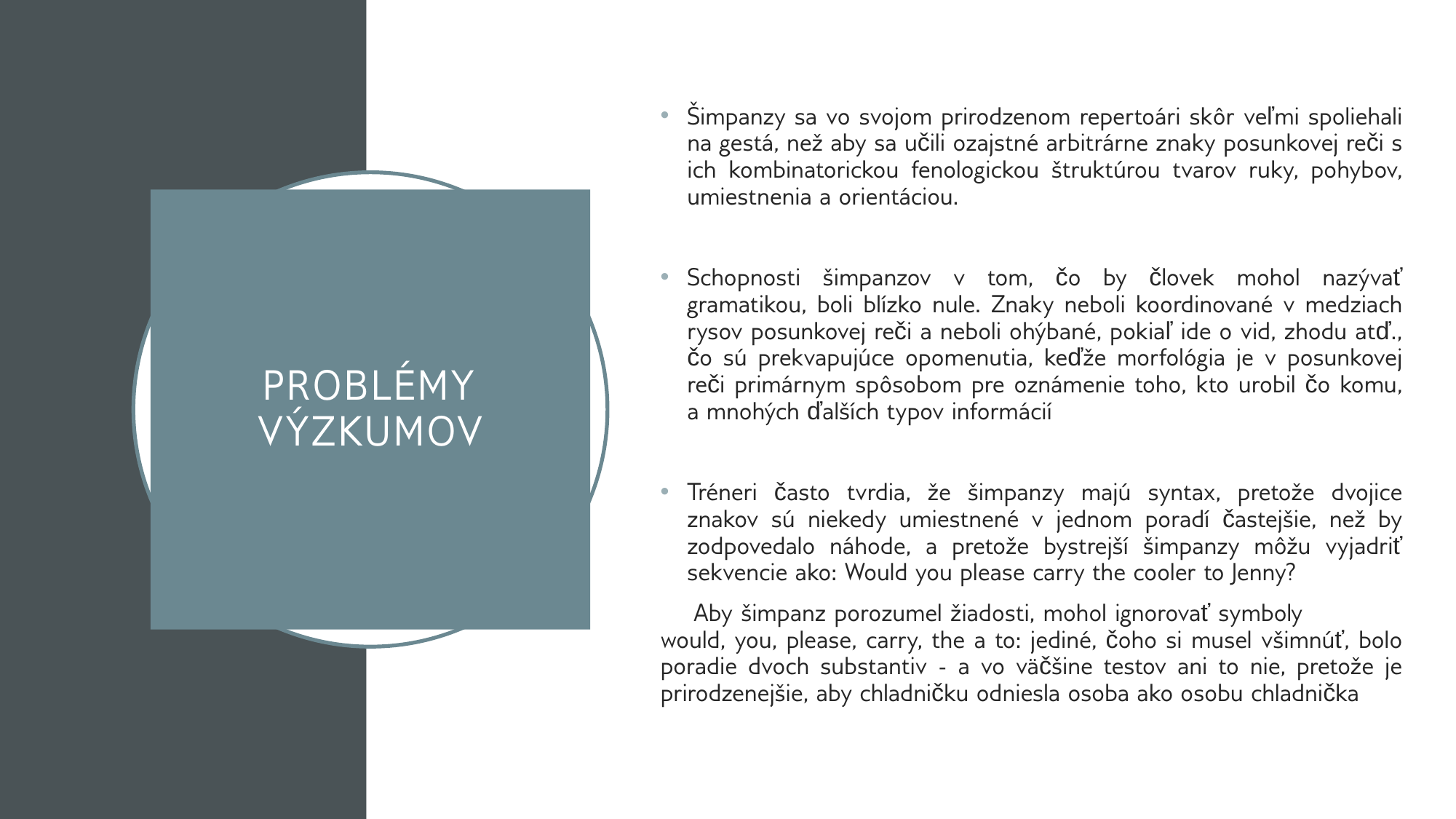

Šimpanzy sa vo svojom prirodzenom repertoári skôr veľmi spoliehali na gestá, než aby sa učili ozajstné arbitrárne znaky posunkovej reči s ich kombinatorickou fenologickou štruktúrou tvarov ruky, pohybov, umiestnenia a orientáciou.

Schopnosti šimpanzov v tom, čo by človek mohol nazývať gramatikou, boli blízko nule. Znaky neboli koordinované v medziach rysov posunkovej reči a neboli ohýbané, pokiaľ ide o vid, zhodu atď., čo sú prekvapujúce opomenutia, keďže morfológia je v posunkovej reči primárnym spôsobom pre oznámenie toho, kto urobil čo komu, a mnohých ďalších typov informácií

Tréneri často tvrdia, že šimpanzy majú syntax, pretože dvojice znakov sú niekedy umiestnené v jednom poradí častejšie, než by zodpovedalo náhode, a pretože bystrejší šimpanzy môžu vyjadriť sekvencie ako: Would you please carry the cooler to Jenny?
    Aby šimpanz porozumel žiadosti, mohol ignorovať symboly             would, you, please, carry, the a to: jediné, čoho si musel všimnúť, bolo poradie dvoch substantiv - a vo väčšine testov ani to nie, pretože je prirodzenejšie, aby chladničku odniesla osoba ako osobu chladnička

# Problémy výzkumov